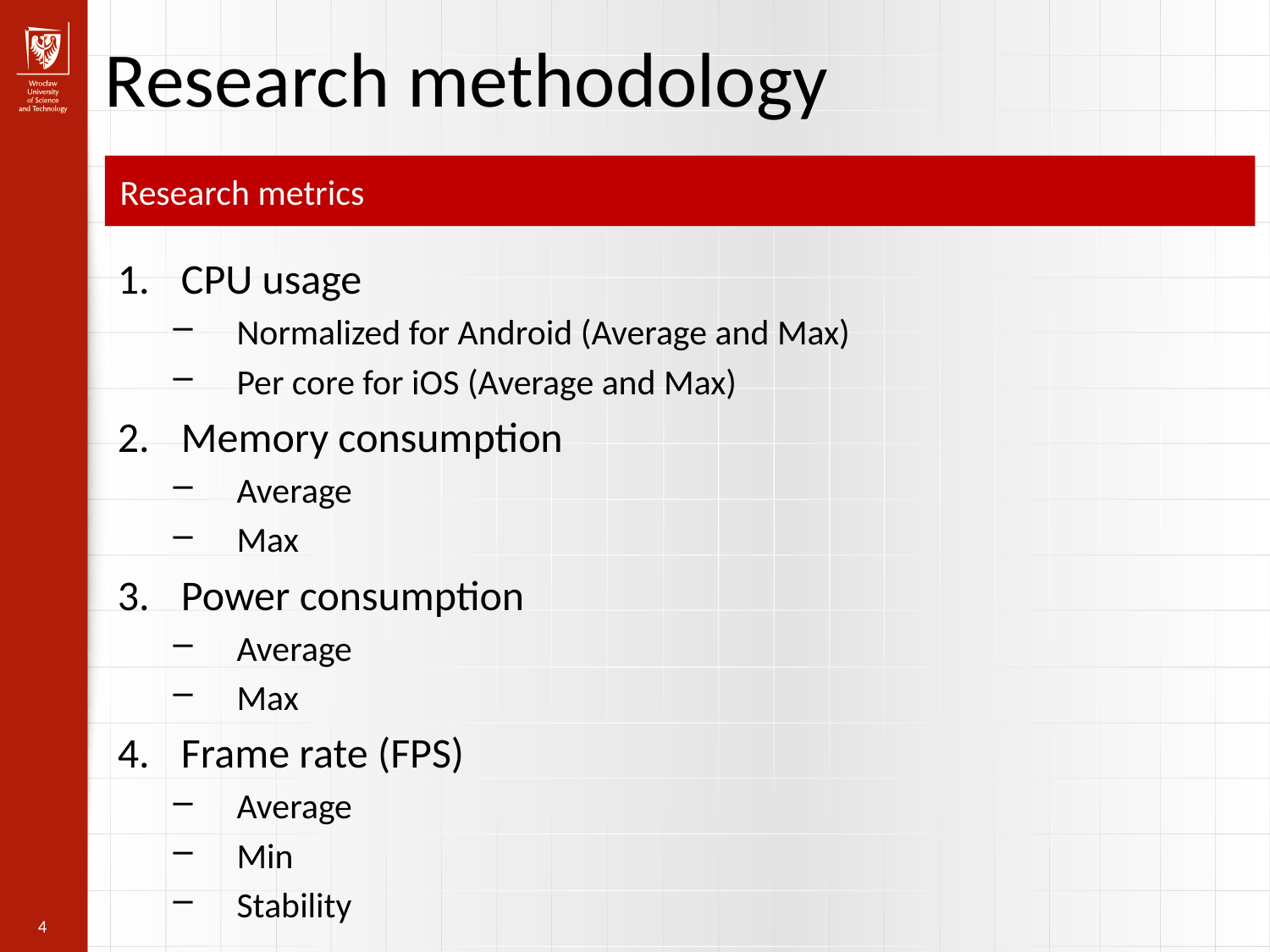

Research methodology
Research metrics
CPU usage
Normalized for Android (Average and Max)
Per core for iOS (Average and Max)
Memory consumption
Average
Max
Power consumption
Average
Max
Frame rate (FPS)
Average
Min
Stability